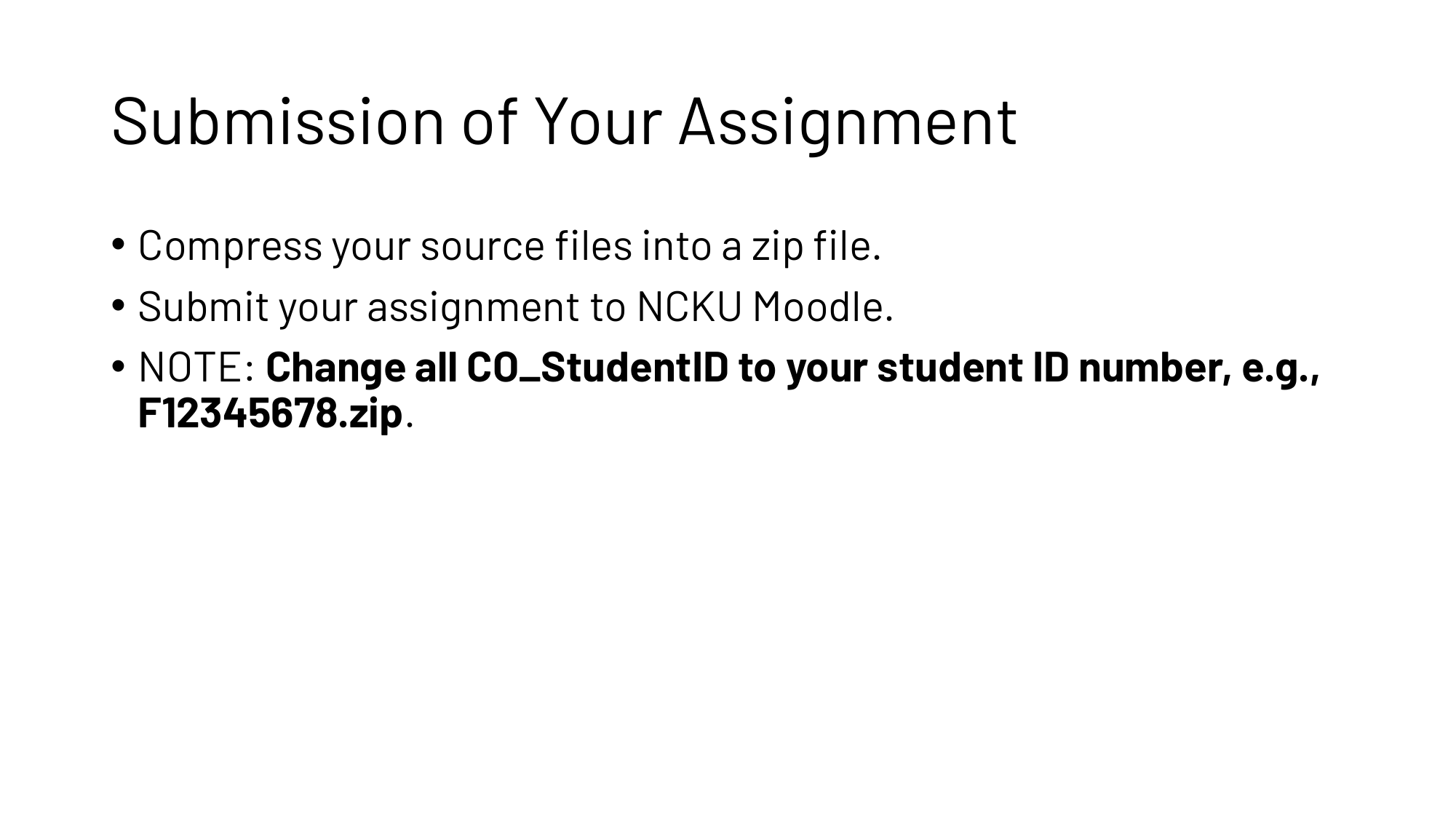

# Submission of Your Assignment
Compress your source files into a zip file.
Submit your assignment to NCKU Moodle.
NOTE: Change all CO_StudentID to your student ID number, e.g., F12345678.zip.